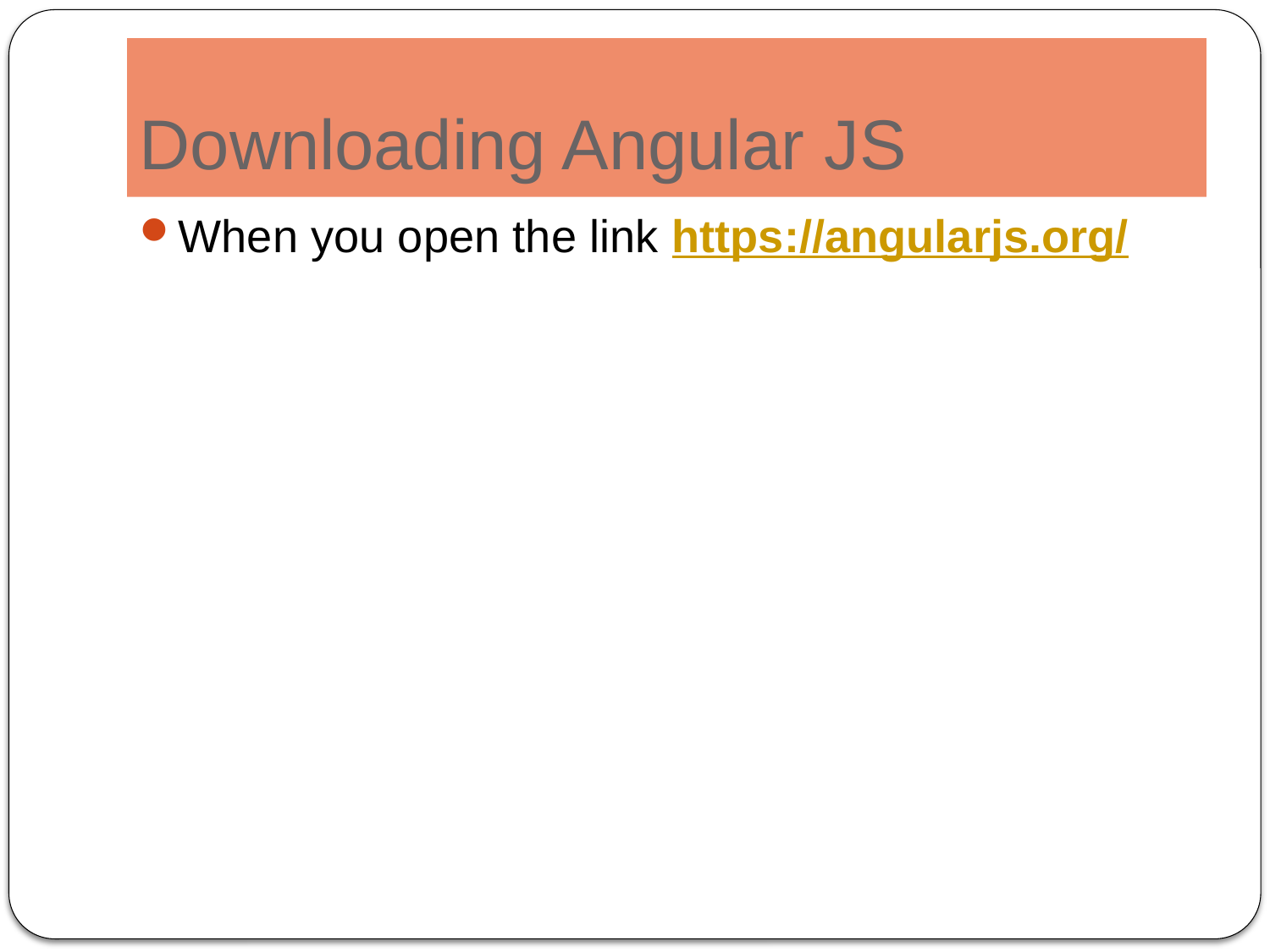

# Downloading Angular JS
When you open the link https://angularjs.org/